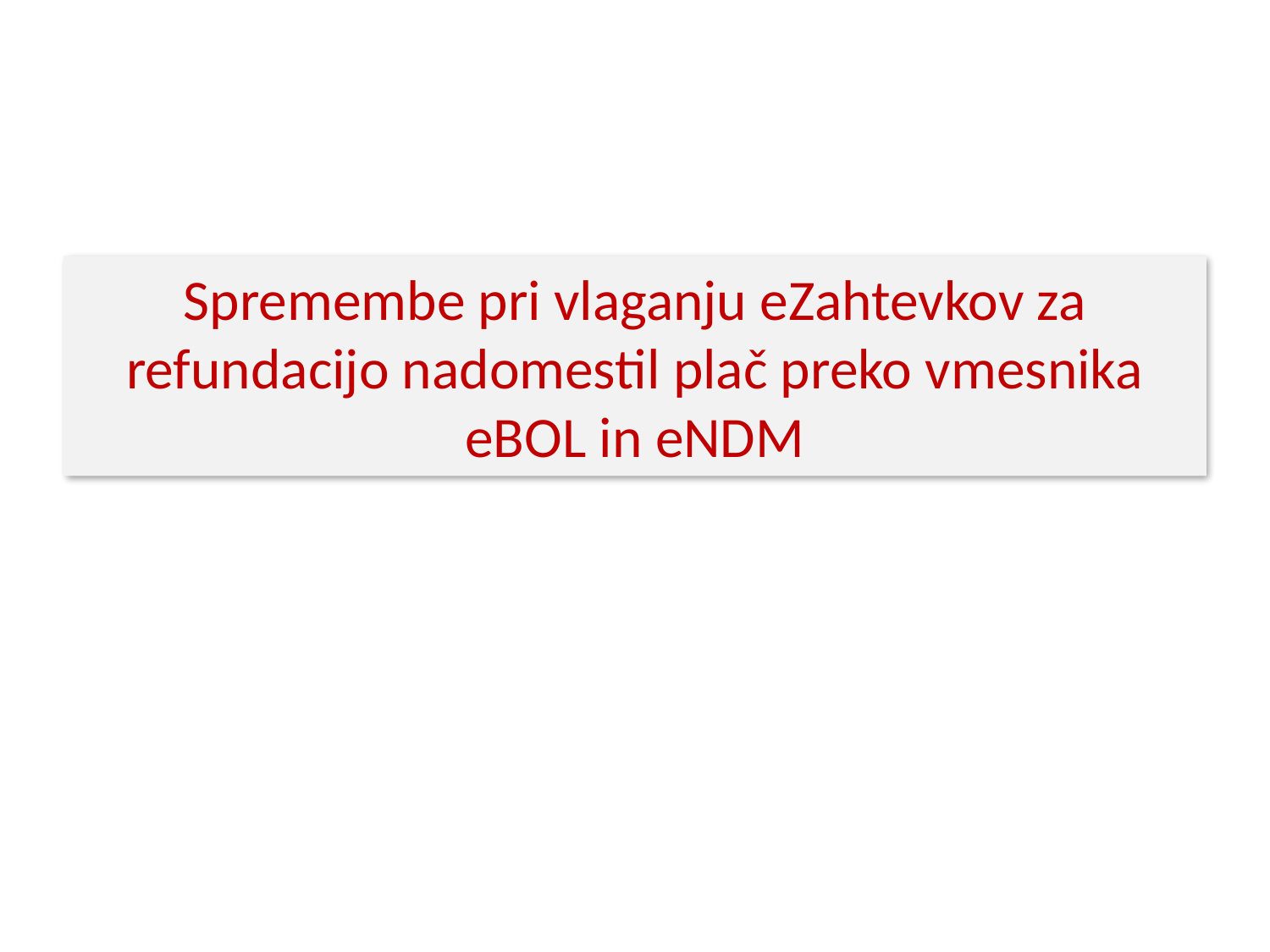

# Spremembe pri vlaganju eZahtevkov za refundacijo nadomestil plač preko vmesnika eBOL in eNDM